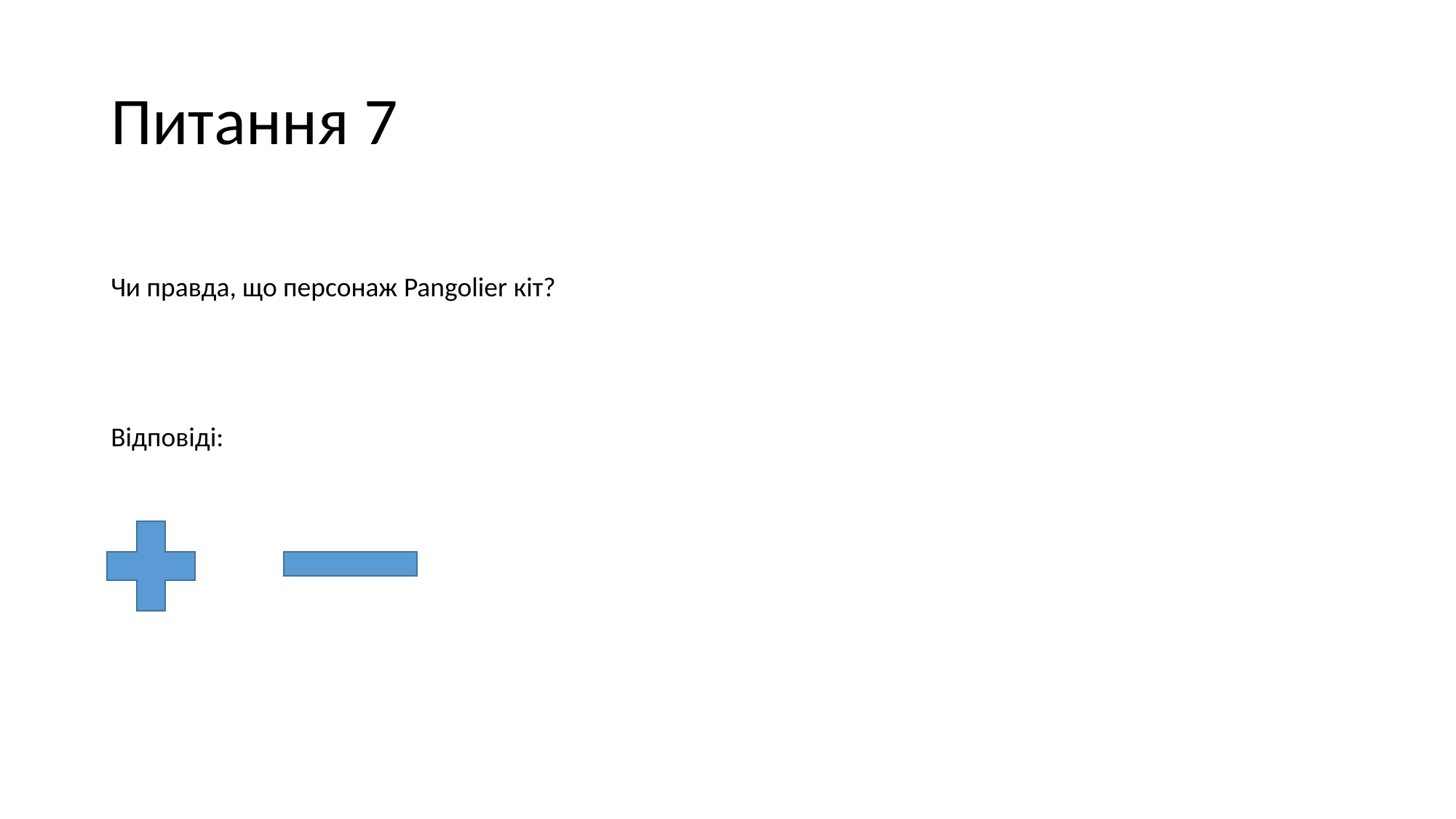

# Питання 7
Чи правда, що персонаж Pangolier кіт?
Відповіді: